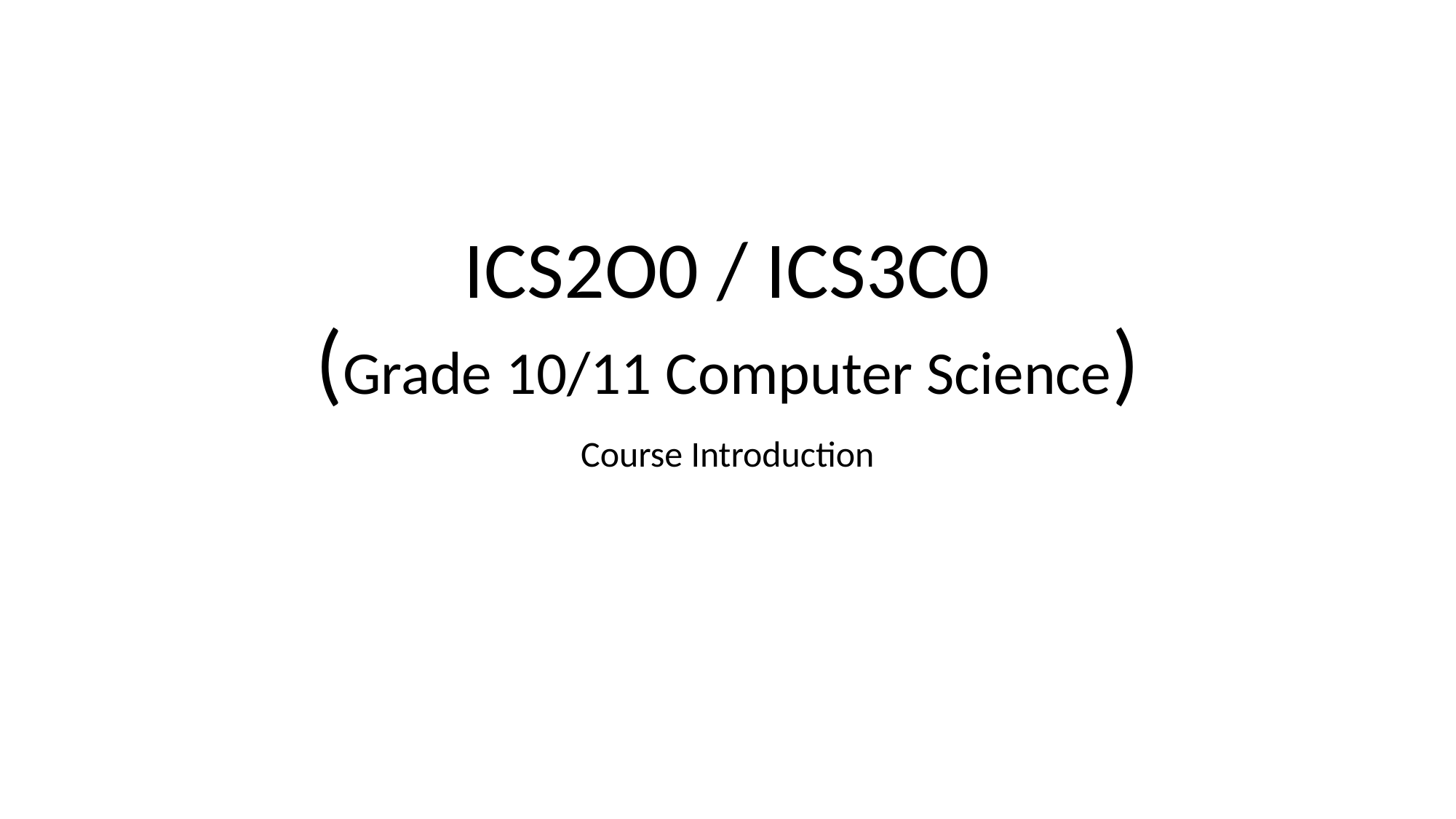

# ICS2O0 / ICS3C0 (Grade 10/11 Computer Science)
Course Introduction